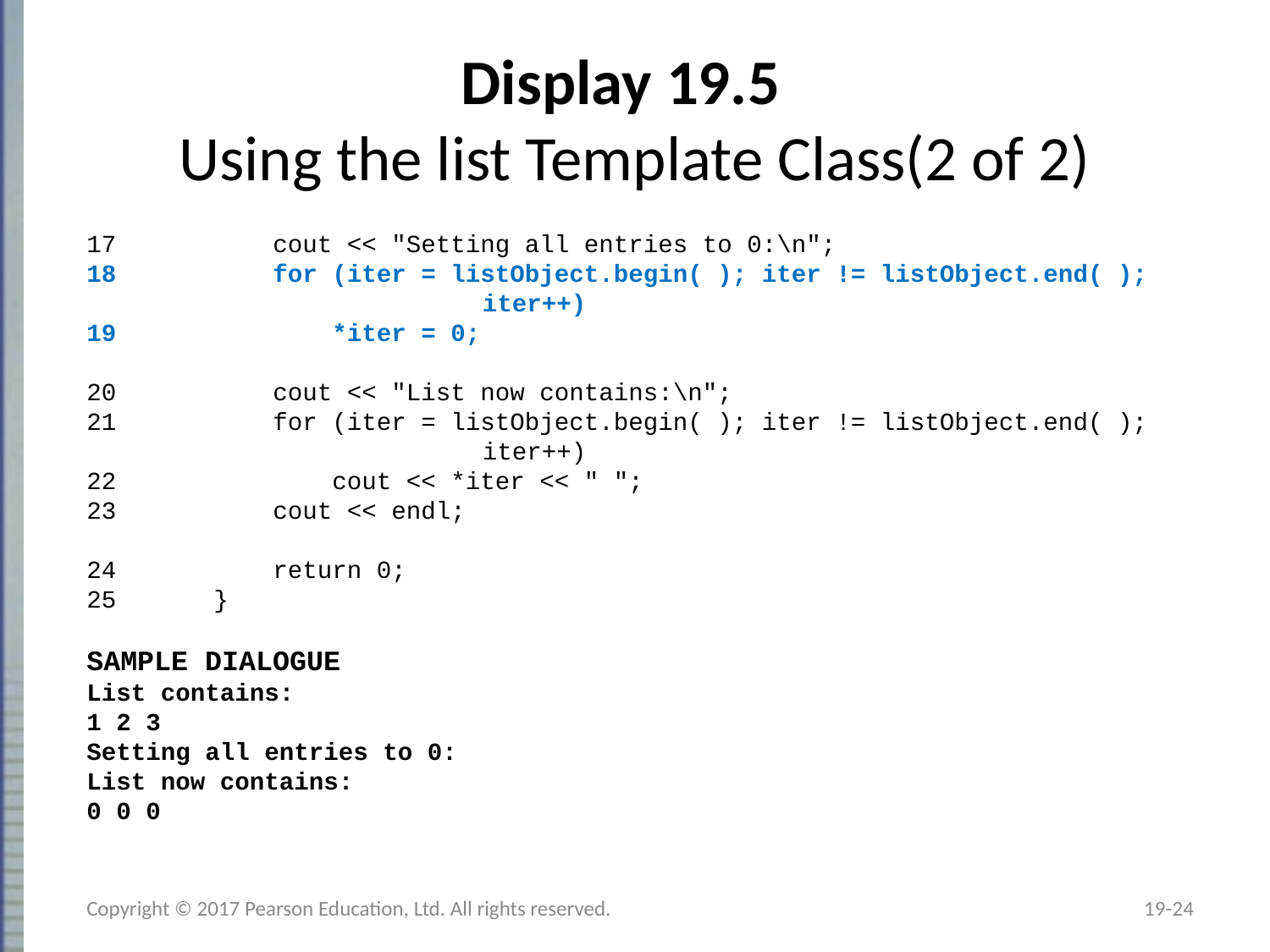

# Display 19.5 Using the list Template Class(2 of 2)
17	    cout << "Setting all entries to 0:\n";
18	    for (iter = listObject.begin( ); iter != listObject.end( );
			 iter++)
19	        *iter = 0;

20	    cout << "List now contains:\n";
21	    for (iter = listObject.begin( ); iter != listObject.end( );
			 iter++)
22	        cout << *iter << " ";
23	    cout << endl;

24	    return 0;
25	}

SAMPLE DIALOGUE
List contains:
1 2 3
Setting all entries to 0:
List now contains:
0 0 0

Copyright © 2017 Pearson Education, Ltd. All rights reserved.
19-24